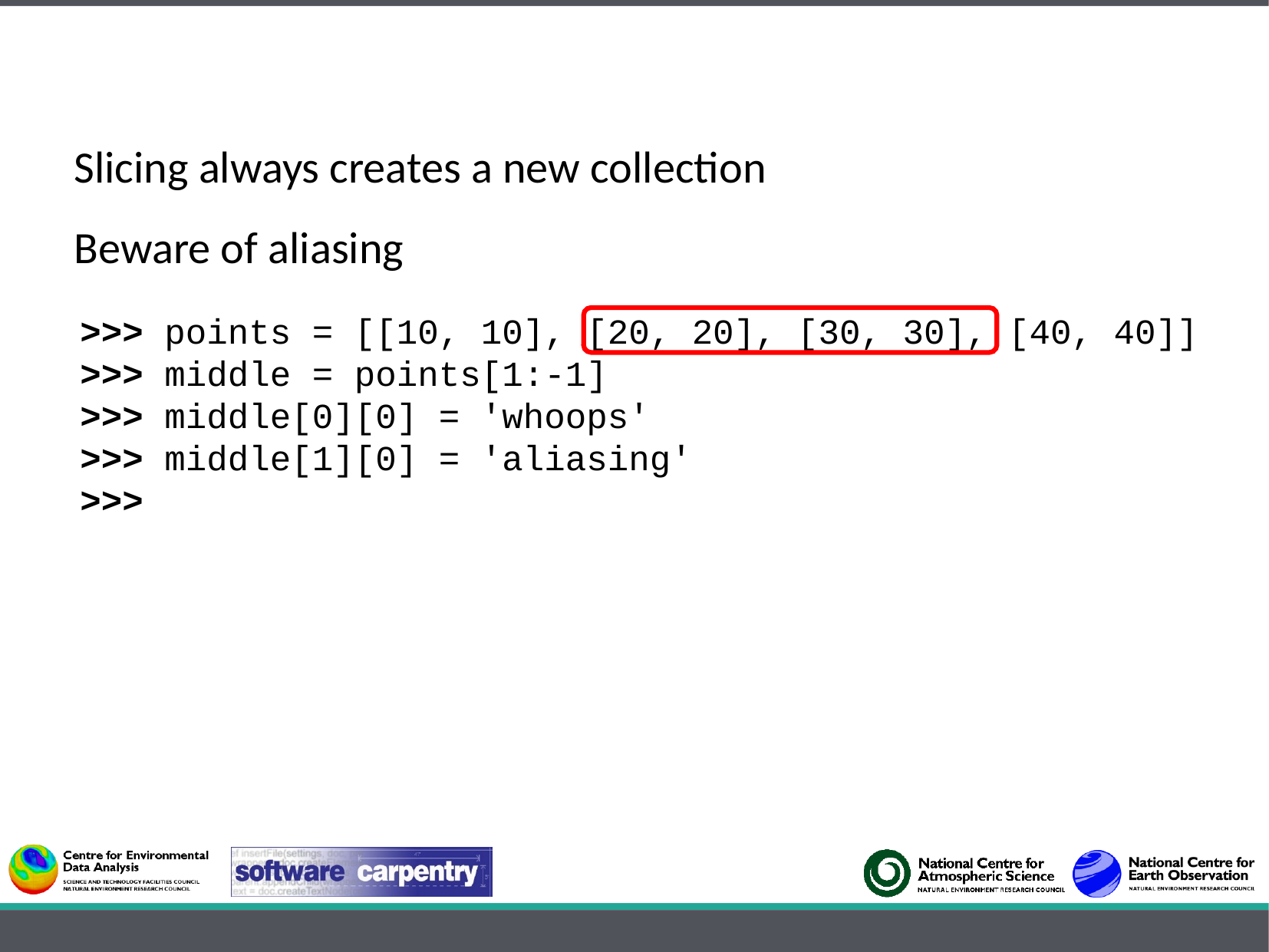

Slicing always creates a new collection
Beware of aliasing
>>> points = [[10, 10], [20, 20], [30, 30], [40, 40]]
>>> middle = points[1:-1]
>>> middle[0][0] = 'whoops'
>>> middle[1][0] = 'aliasing'
>>>